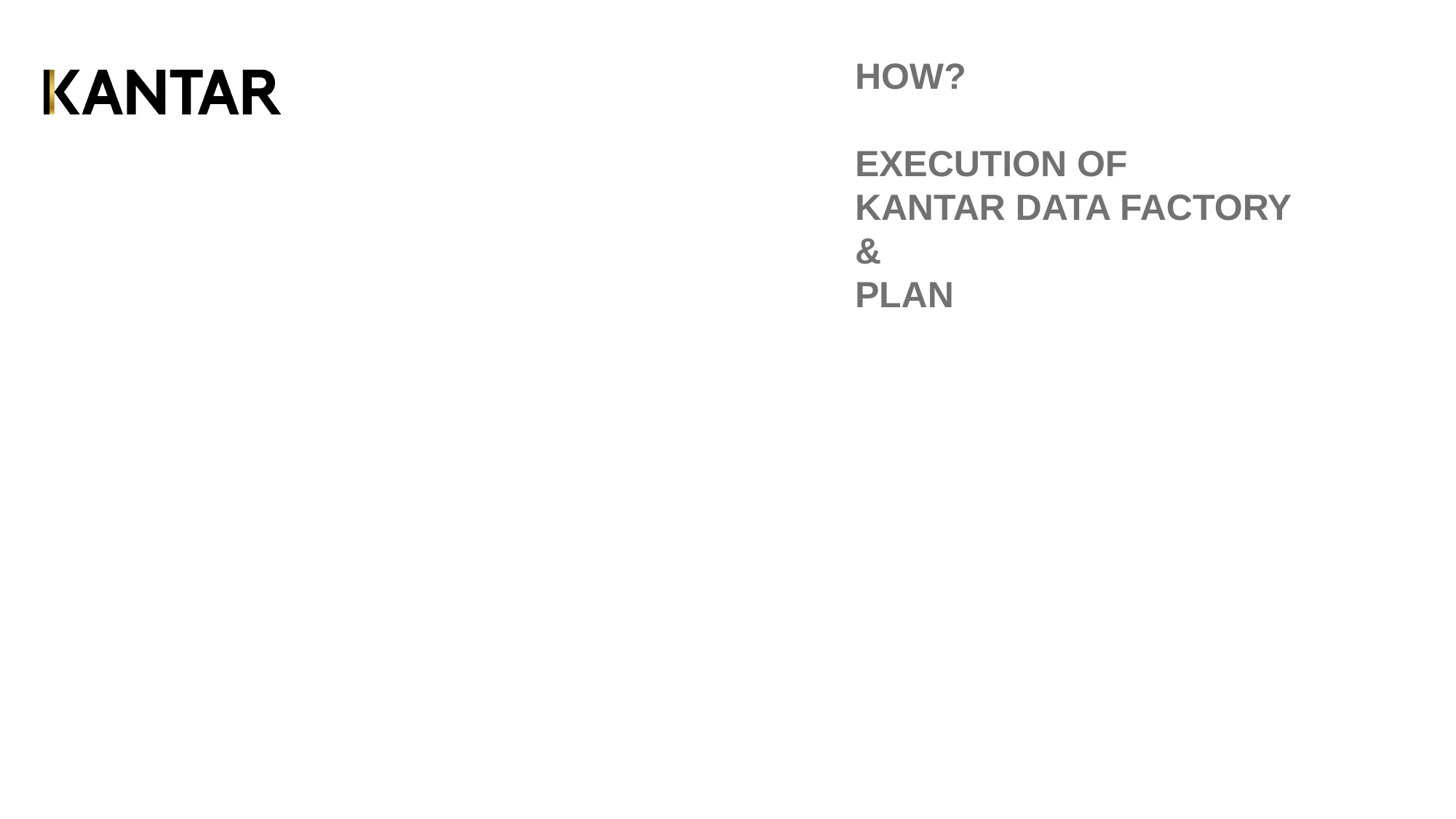

# HOW? EXECUTION OF               KANTAR DATA FACTORY & PLAN